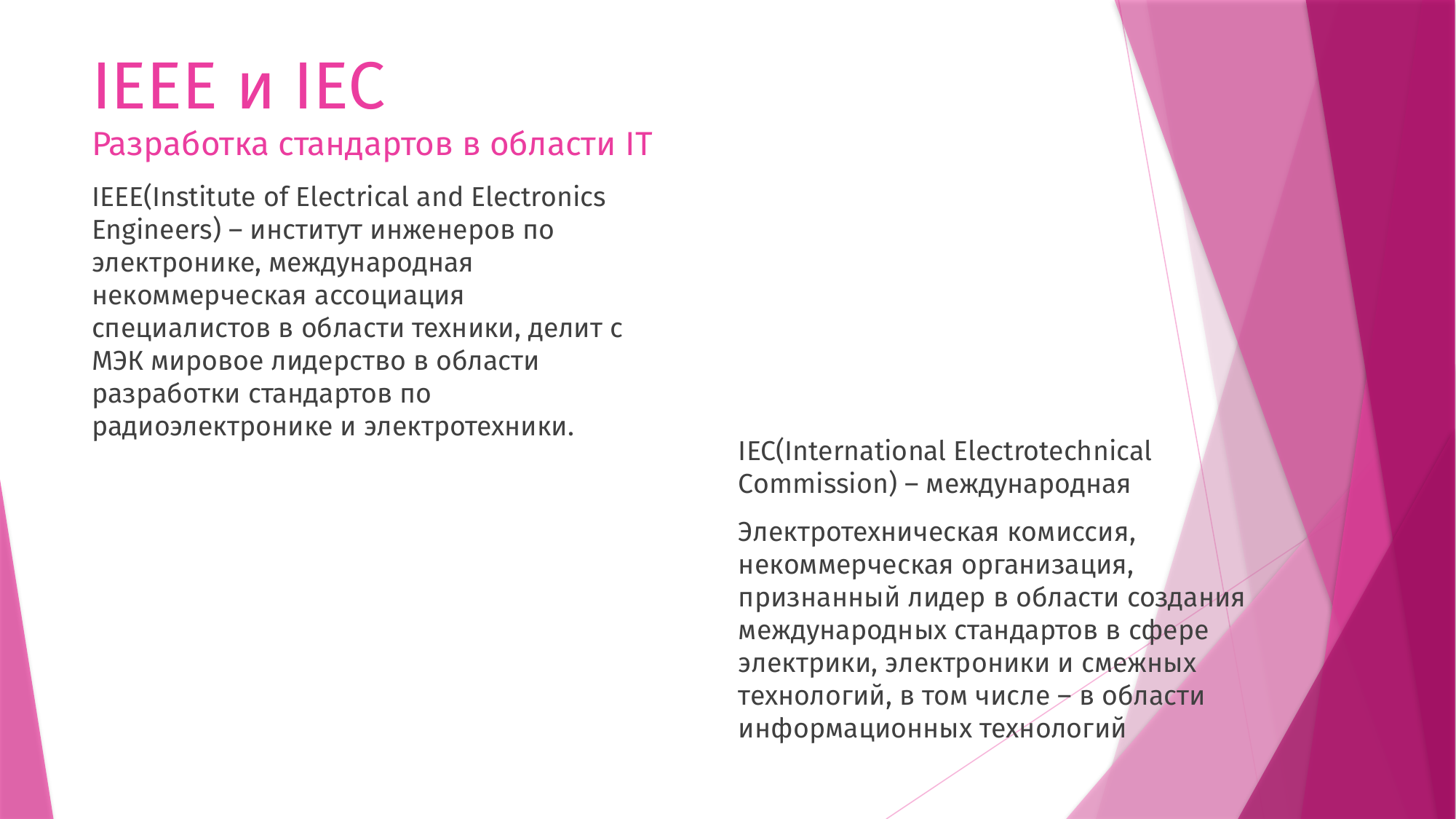

# IEEE и IEC Разработка стандартов в области IT
IEEE(Institute of Electrical and Electronics Engineers) – институт инженеров по электронике, международная некоммерческая ассоциация специалистов в области техники, делит с МЭК мировое лидерство в области разработки стандартов по радиоэлектронике и электротехники.
IEC(International Electrotechnical Commission) – международная
Электротехническая комиссия, некоммерческая организация, признанный лидер в области создания международных стандартов в сфере электрики, электроники и смежных технологий, в том числе – в области информационных технологий